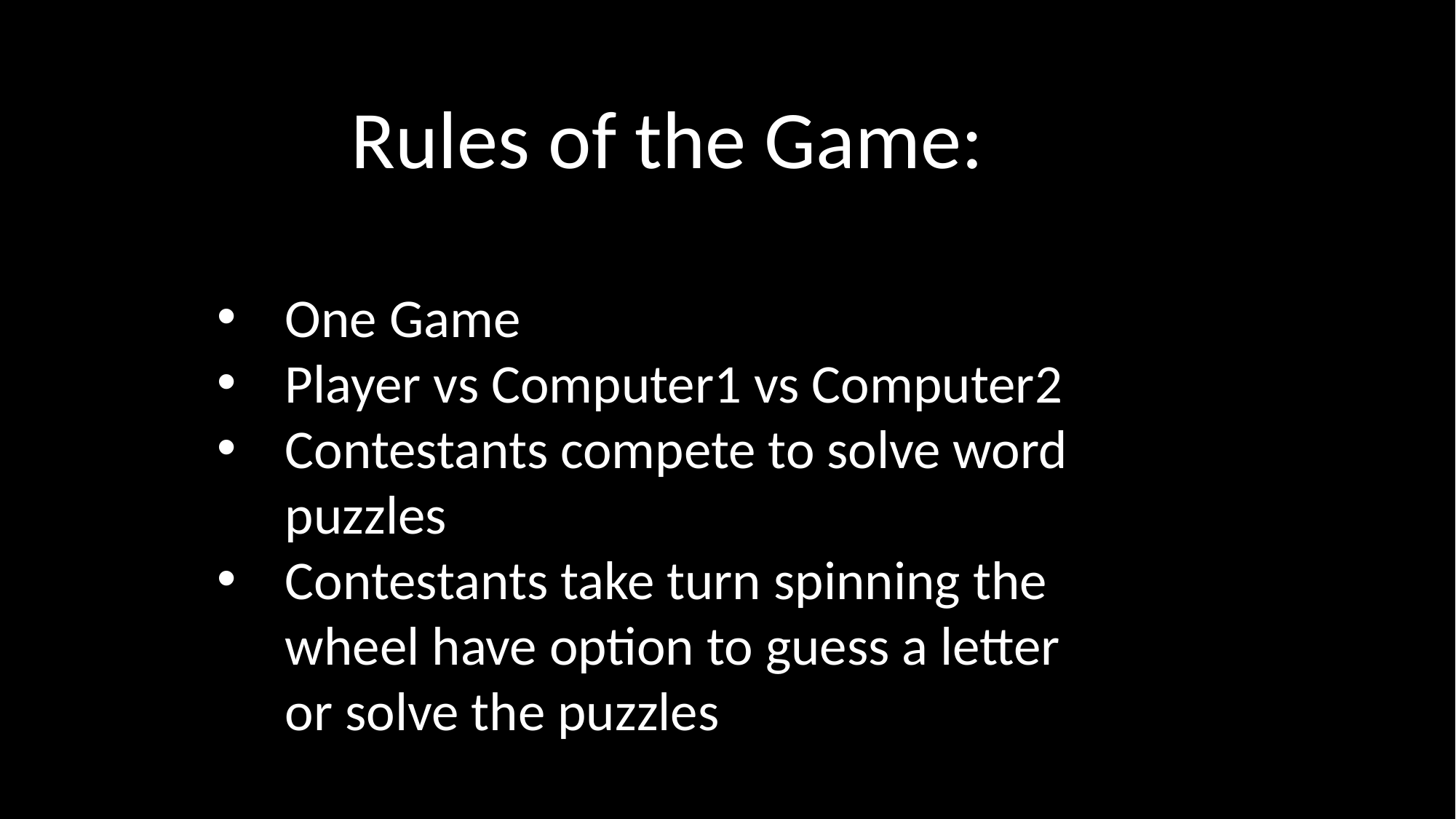

Rules of the Game:

One Game
Player vs Computer1 vs Computer2
Contestants compete to solve word puzzles
Contestants take turn spinning the wheel have option to guess a letter or solve the puzzles